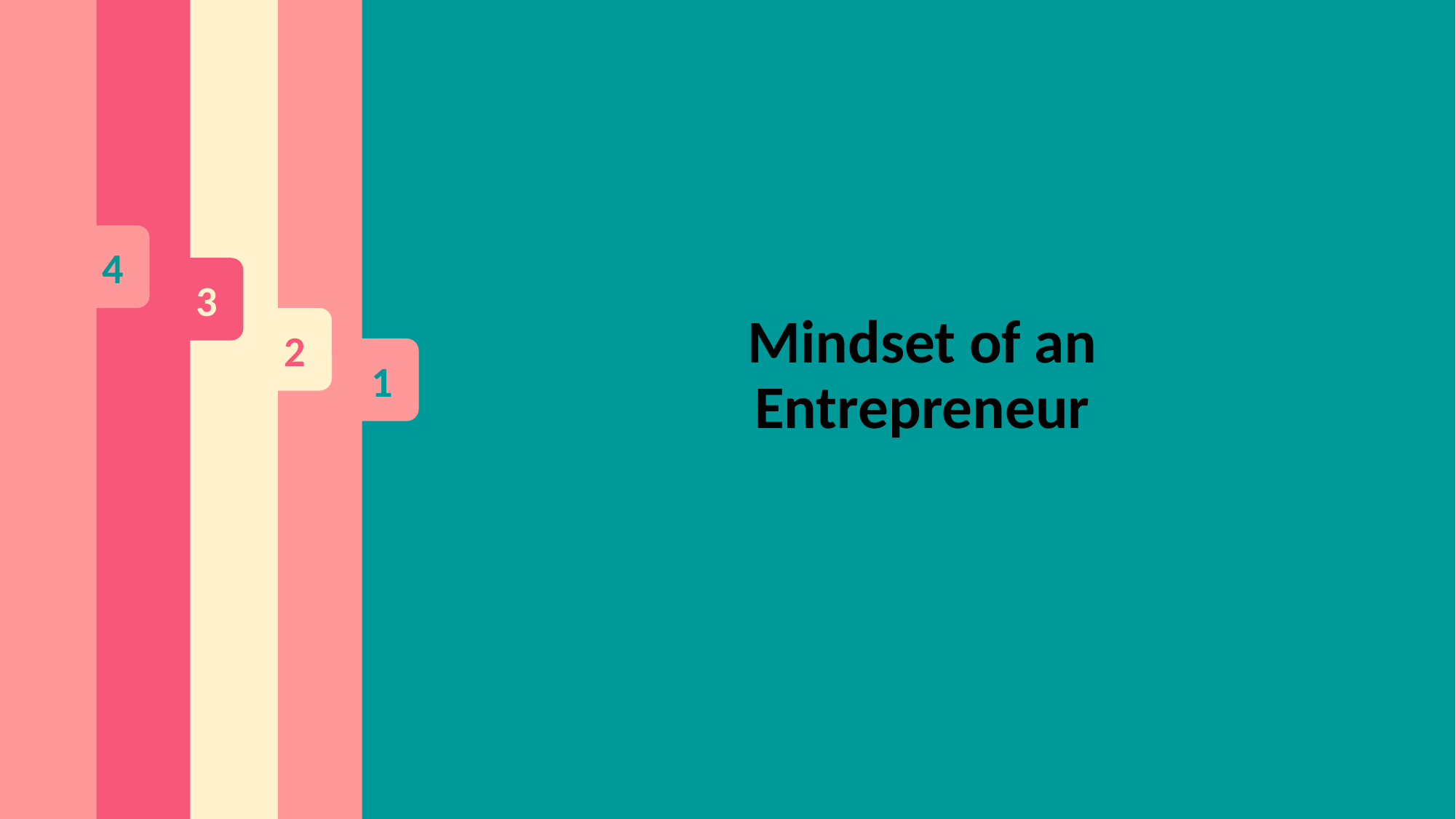

4
Long Term Vision
Entrepreneurship:
Have a long-term vision
Willing to invest time and effort to make something sustainable
Thinks strategically about future
Traditional job:
Concerned with immediate job roles and responsibilities
Focus on short term objectives

3
Problem-Solving Orientation
Entrepreneurship:
Identify problems in surrounding and invent solution for them
Approach challenges as opportunities
Traditional job:
Execute task within establish framework
Less emphasis on creating new solution

2
Independence and Initiative
Entrepreneurship:
Driven by desire of independence
Take initiative to create and shape their journey
Traditional job:
Follow goals and tasks set by boss

1
Risk Tolerance
Entrepreneurship:
Have high risk tolerance
Take calculated risk
Treat failure as a part of journey
Traditional job:
Prefer stability and security
Have lower risk tolerance
# Mindset of an Entrepreneur